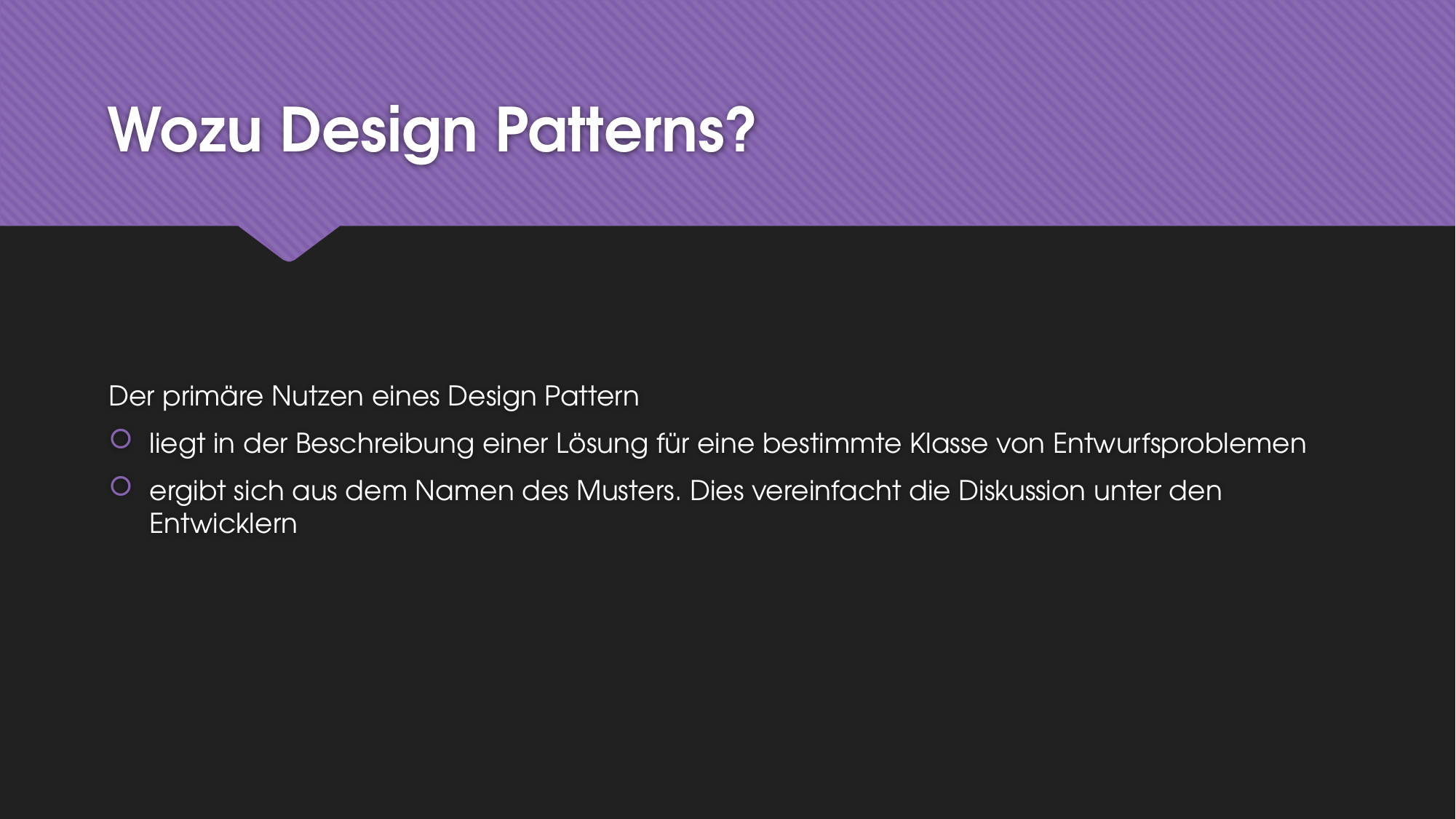

# Wozu Design Patterns?
Der primäre Nutzen eines Design Pattern
liegt in der Beschreibung einer Lösung für eine bestimmte Klasse von Entwurfsproblemen
ergibt sich aus dem Namen des Musters. Dies vereinfacht die Diskussion unter den Entwicklern